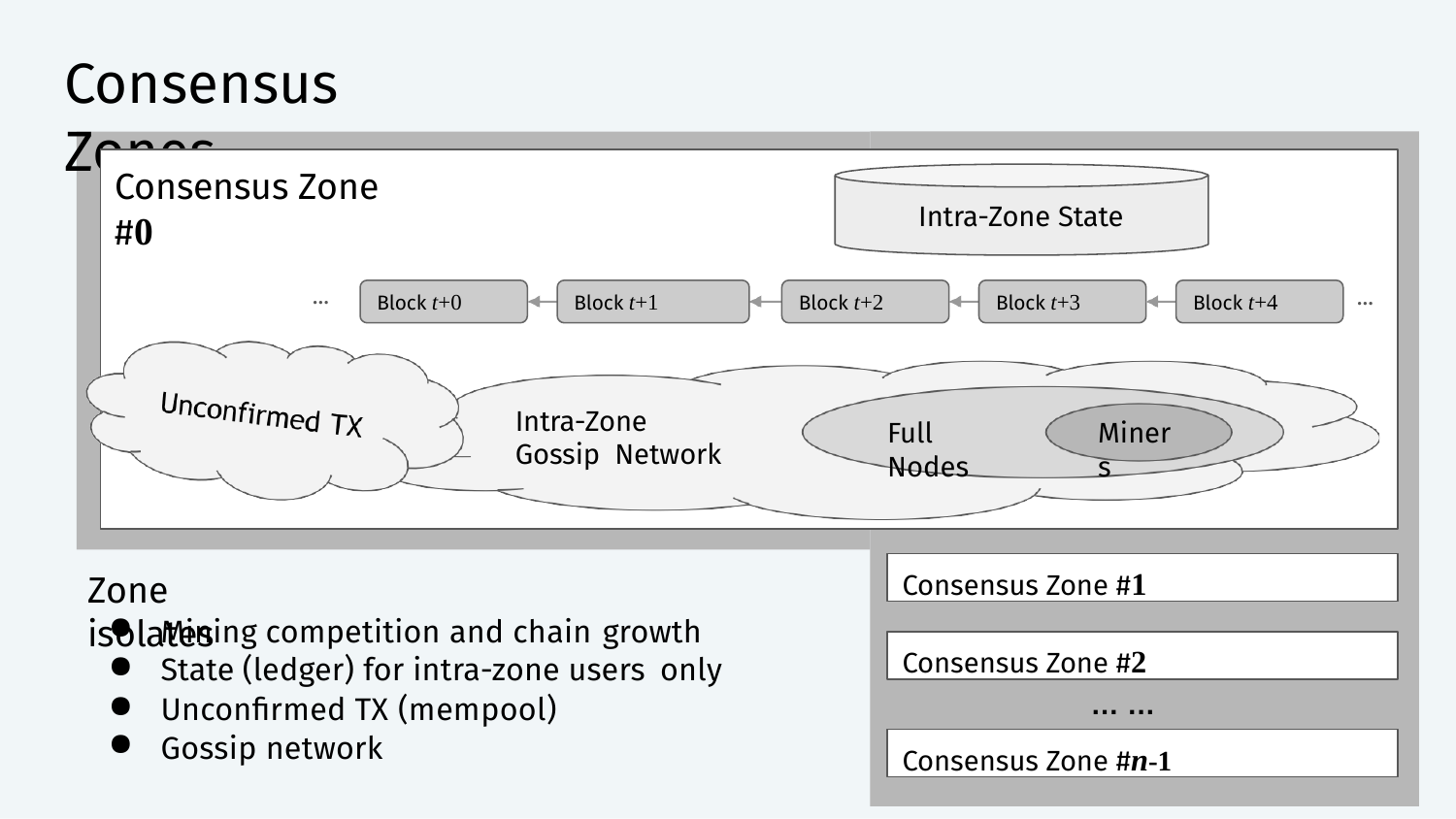

# Consensus Zones

Consensus Zone #0

Intra-Zone State
...
...

Block t+0
Block t+1
Block t+2
Block t+3
Block t+4

Intra-Zone Gossip  Network
Full Nodes
Miners
Consensus Zone #1
Zone isolates
Mining competition and chain growth
State (ledger) for intra-zone users only
Unconfirmed TX (mempool)
Gossip network
Consensus Zone #2
… …
Consensus Zone #n-1